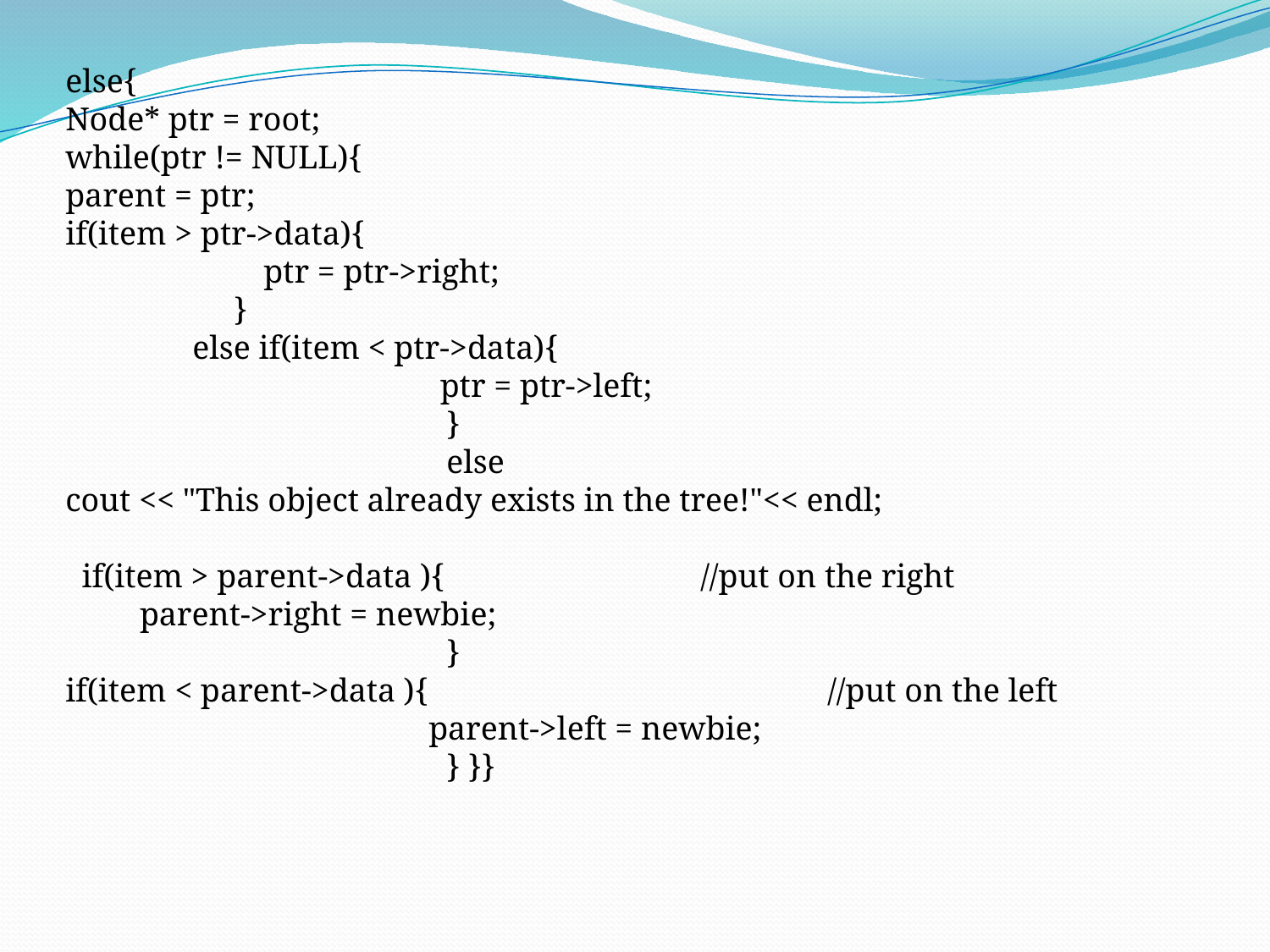

else{
Node* ptr = root;
while(ptr != NULL){
parent = ptr;
if(item > ptr->data){
                        ptr = ptr->right;
	     }
	else if(item < ptr->data){
	                              ptr = ptr->left;
			}
			else
cout << "This object already exists in the tree!"<< endl;

  if(item > parent->data ){			//put on the right
         parent->right = newbie;
			}
if(item < parent->data ){				//put on the left
                                            parent->left = newbie;
			} }}

32